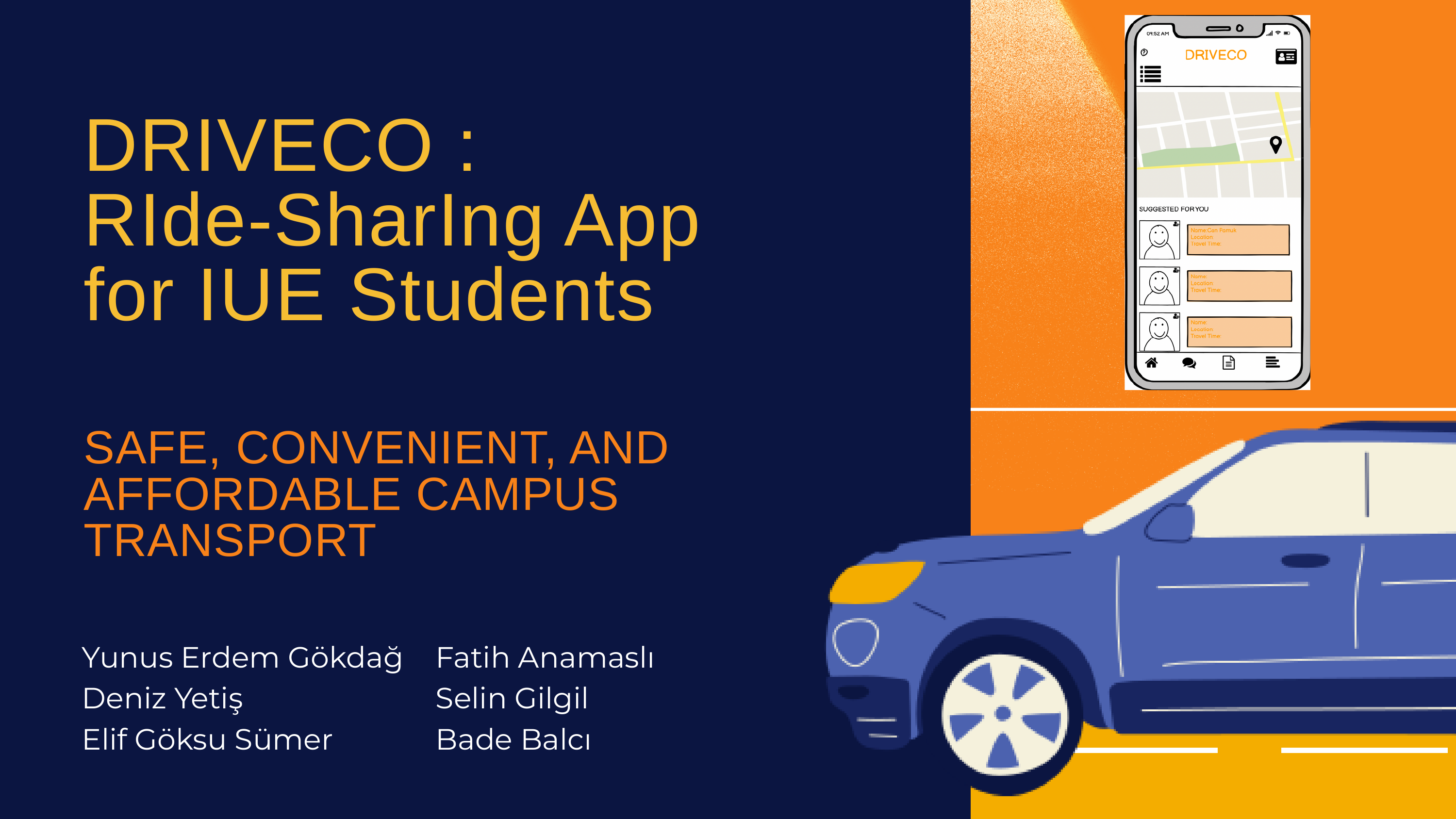

DRIVECO :
RIde-SharIng App for IUE Students
SAFE, CONVENIENT, AND AFFORDABLE CAMPUS TRANSPORT

Yunus Erdem Gökdağ
Deniz Yetiş
Elif Göksu Sümer

Fatih Anamaslı
Selin Gilgil
Bade Balcı